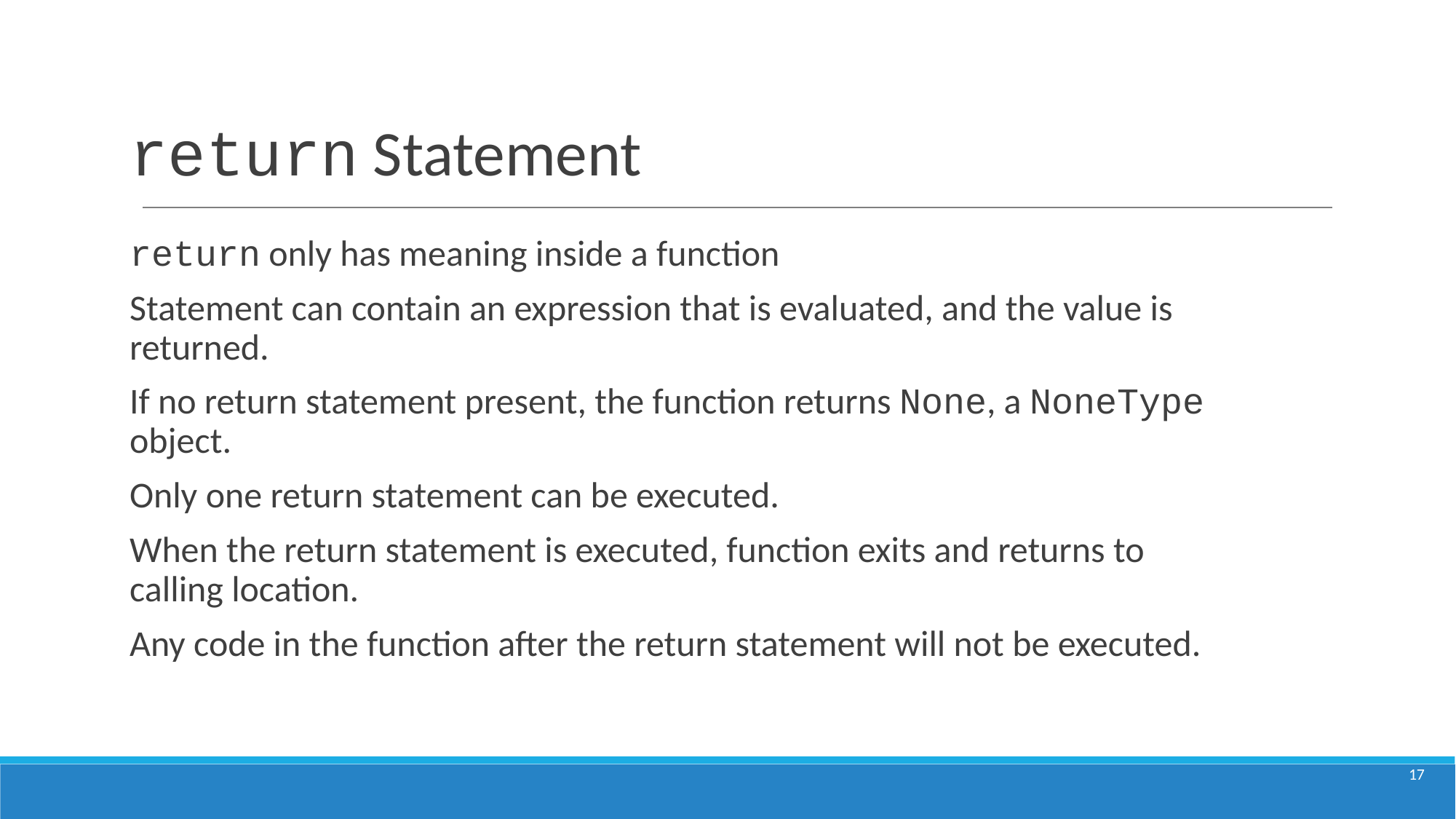

# return Statement
return only has meaning inside a function
Statement can contain an expression that is evaluated, and the value is returned.
If no return statement present, the function returns None, a NoneType object.
Only one return statement can be executed.
When the return statement is executed, function exits and returns to calling location.
Any code in the function after the return statement will not be executed.
17